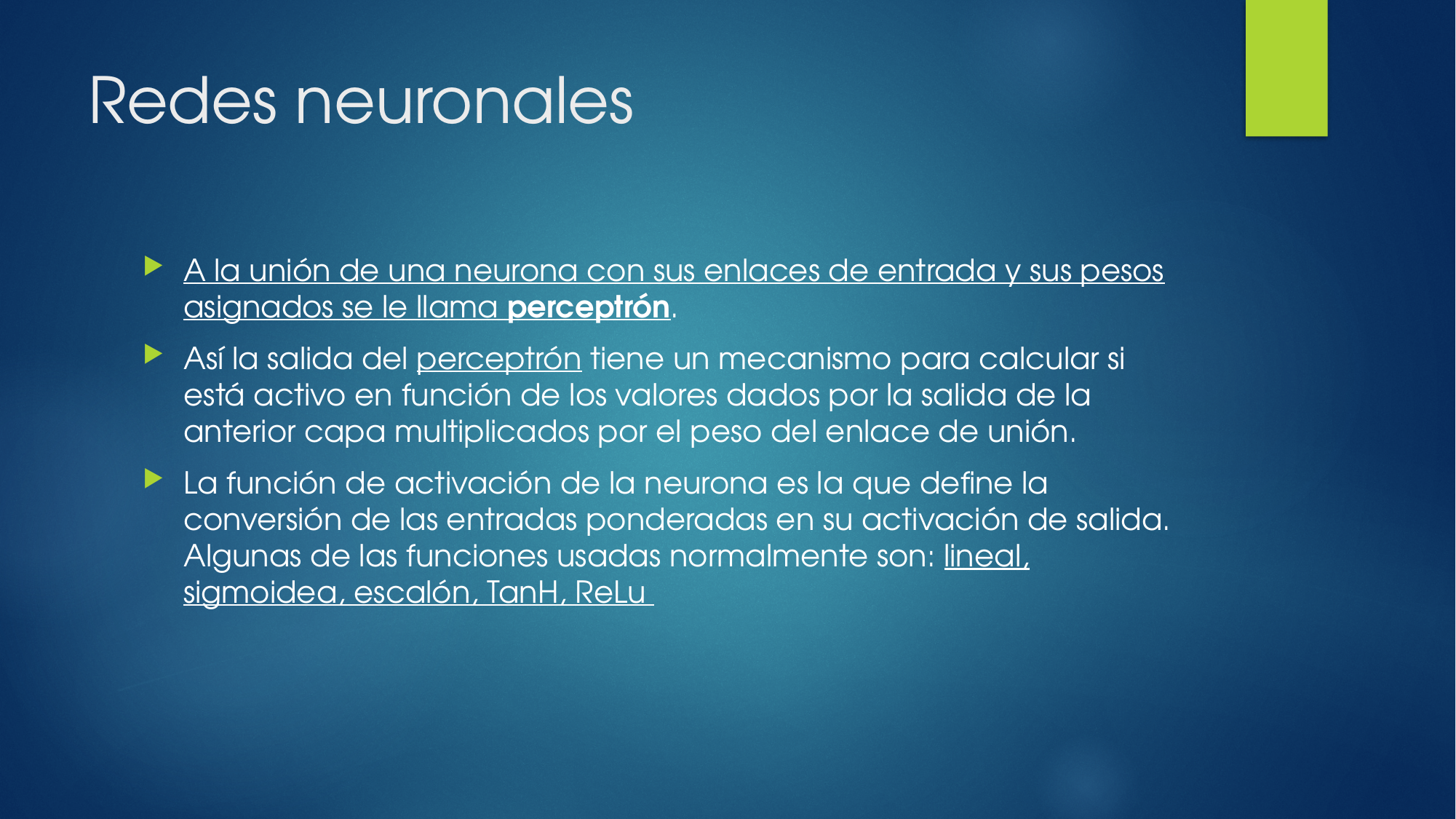

# Redes neuronales
A la unión de una neurona con sus enlaces de entrada y sus pesos asignados se le llama perceptrón.
Así la salida del perceptrón tiene un mecanismo para calcular si está activo en función de los valores dados por la salida de la anterior capa multiplicados por el peso del enlace de unión.
La función de activación de la neurona es la que define la conversión de las entradas ponderadas en su activación de salida. Algunas de las funciones usadas normalmente son: lineal, sigmoidea, escalón, TanH, ReLu